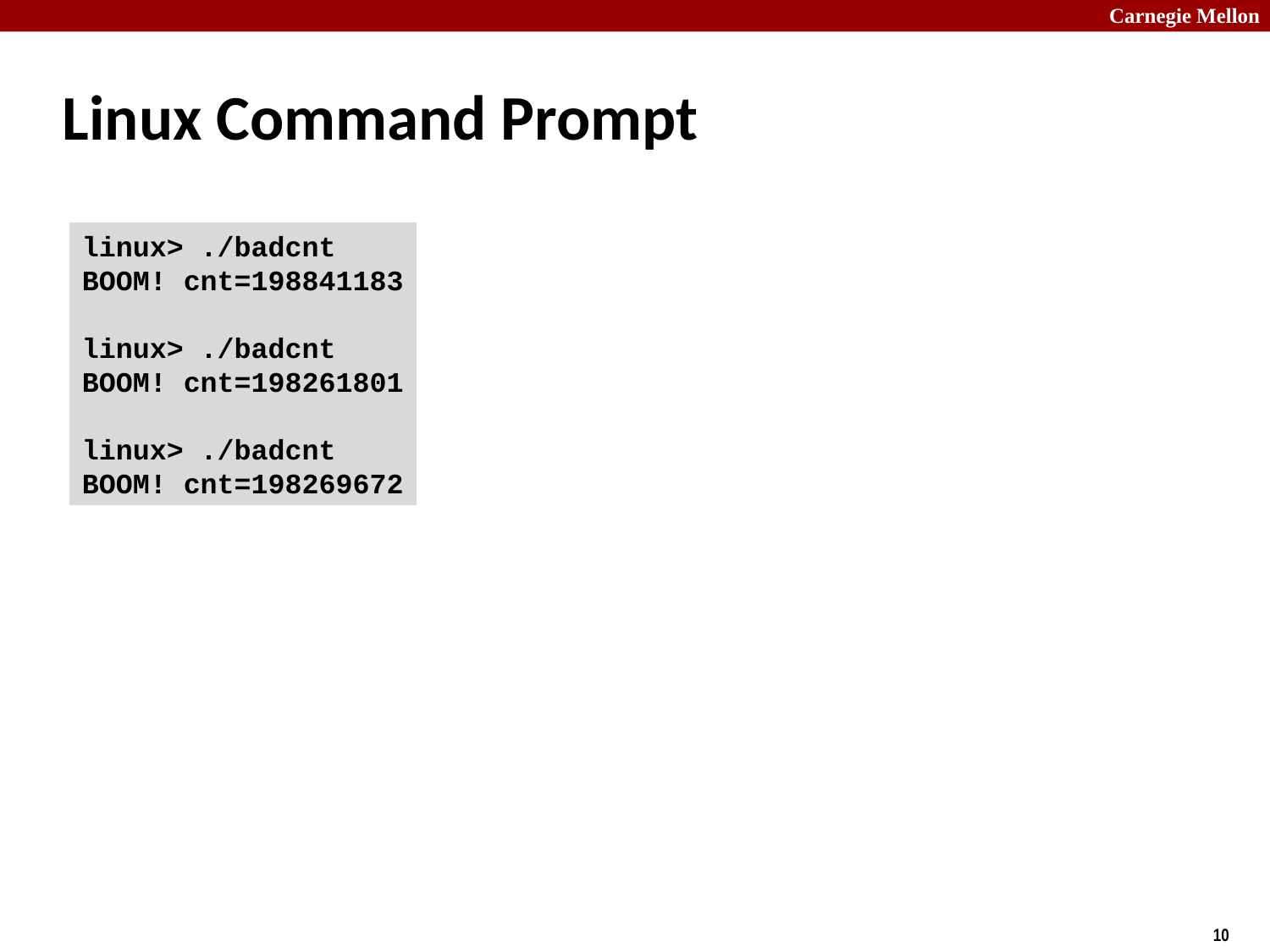

# Linux Command Prompt
linux> ./badcnt
BOOM! cnt=198841183

linux> ./badcnt
BOOM! cnt=198261801

linux> ./badcnt
BOOM! cnt=198269672